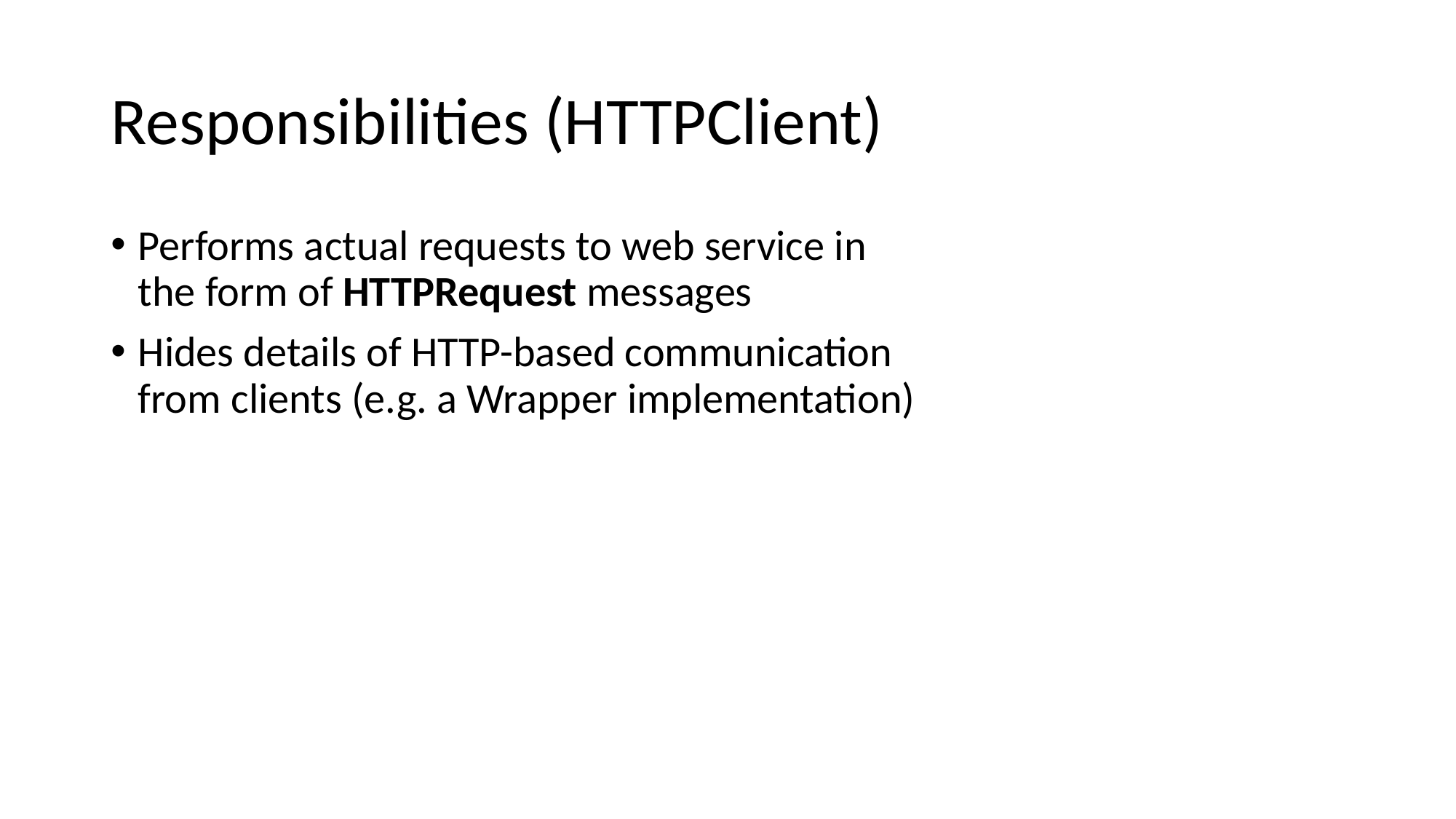

# Responsibilities (HTTPClient)
Performs actual requests to web service in the form of HTTPRequest messages
Hides details of HTTP-based communication from clients (e.g. a Wrapper implementation)